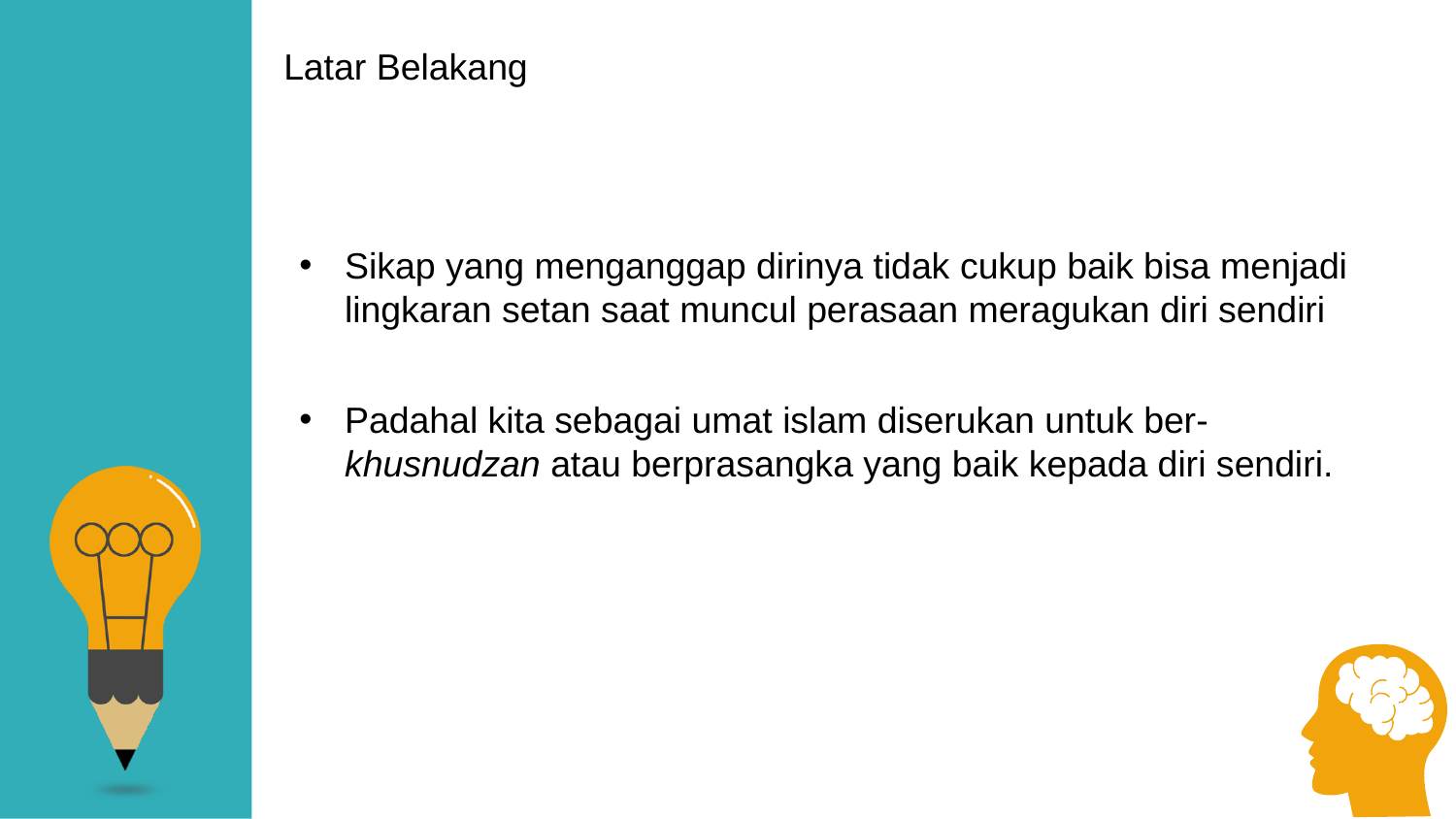

Latar Belakang
Sikap yang menganggap dirinya tidak cukup baik bisa menjadi lingkaran setan saat muncul perasaan meragukan diri sendiri
Padahal kita sebagai umat islam diserukan untuk ber-khusnudzan atau berprasangka yang baik kepada diri sendiri.